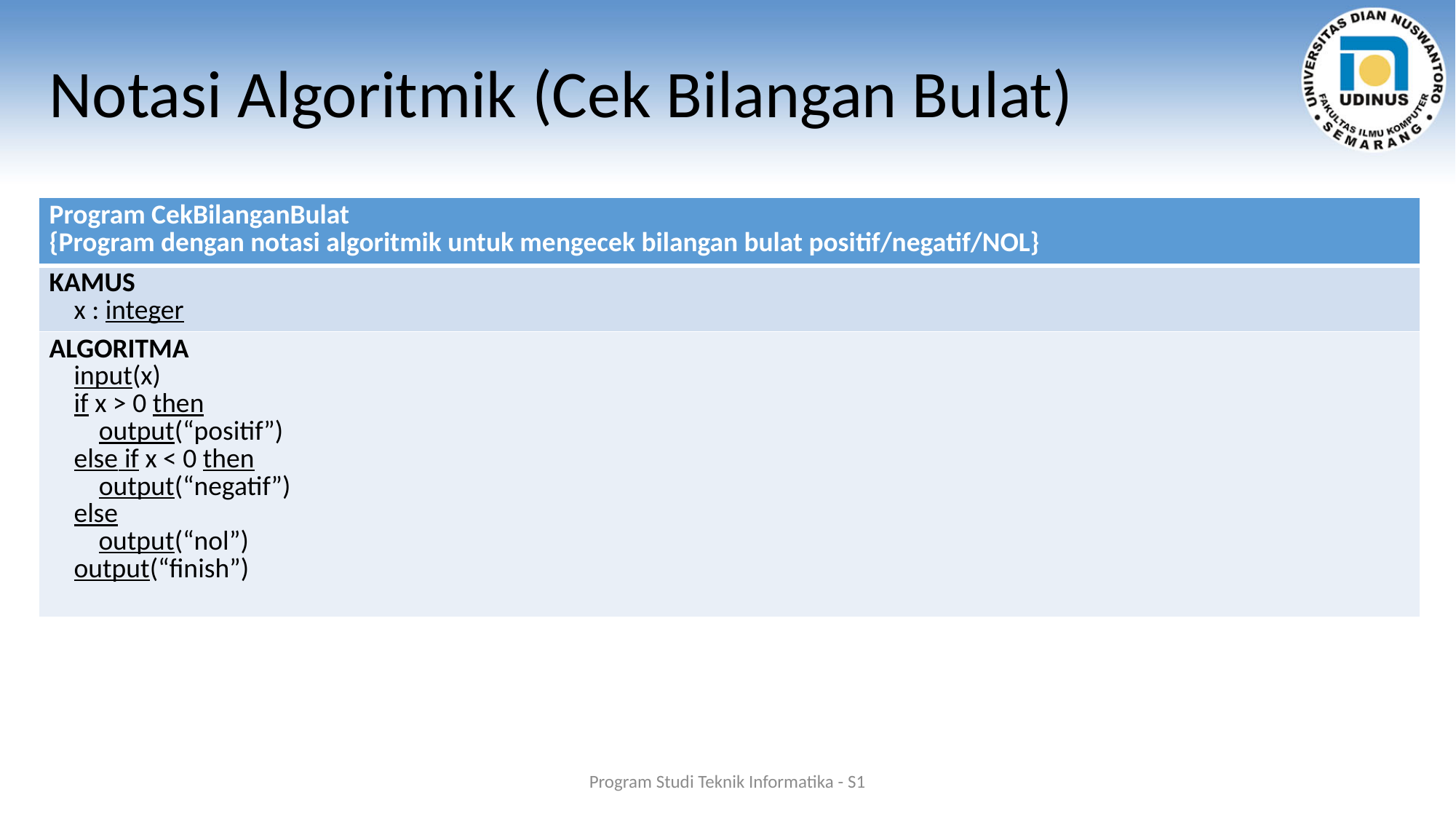

# Notasi Algoritmik (Cek Bilangan Bulat)
| Program CekBilanganBulat {Program dengan notasi algoritmik untuk mengecek bilangan bulat positif/negatif/NOL} |
| --- |
| KAMUS x : integer |
| ALGORITMA input(x) if x > 0 then output(“positif”) else if x < 0 then output(“negatif”) else output(“nol”) output(“finish”) |
Program Studi Teknik Informatika - S1